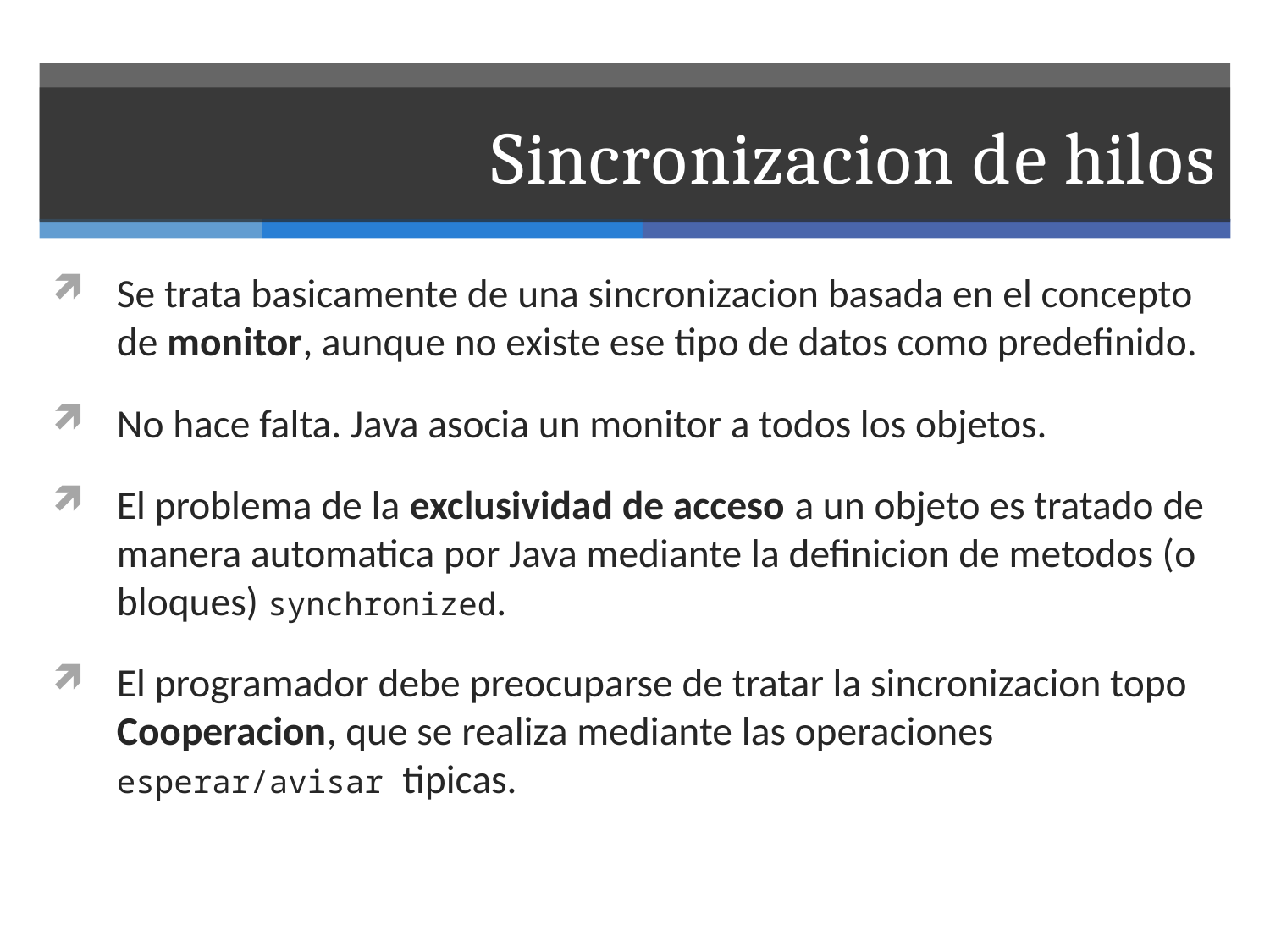

# Sincronizacion de hilos
Se trata basicamente de una sincronizacion basada en el concepto de monitor, aunque no existe ese tipo de datos como predefinido.
No hace falta. Java asocia un monitor a todos los objetos.
El problema de la exclusividad de acceso a un objeto es tratado de manera automatica por Java mediante la definicion de metodos (o bloques) synchronized.
El programador debe preocuparse de tratar la sincronizacion topo Cooperacion, que se realiza mediante las operaciones esperar/avisar tipicas.